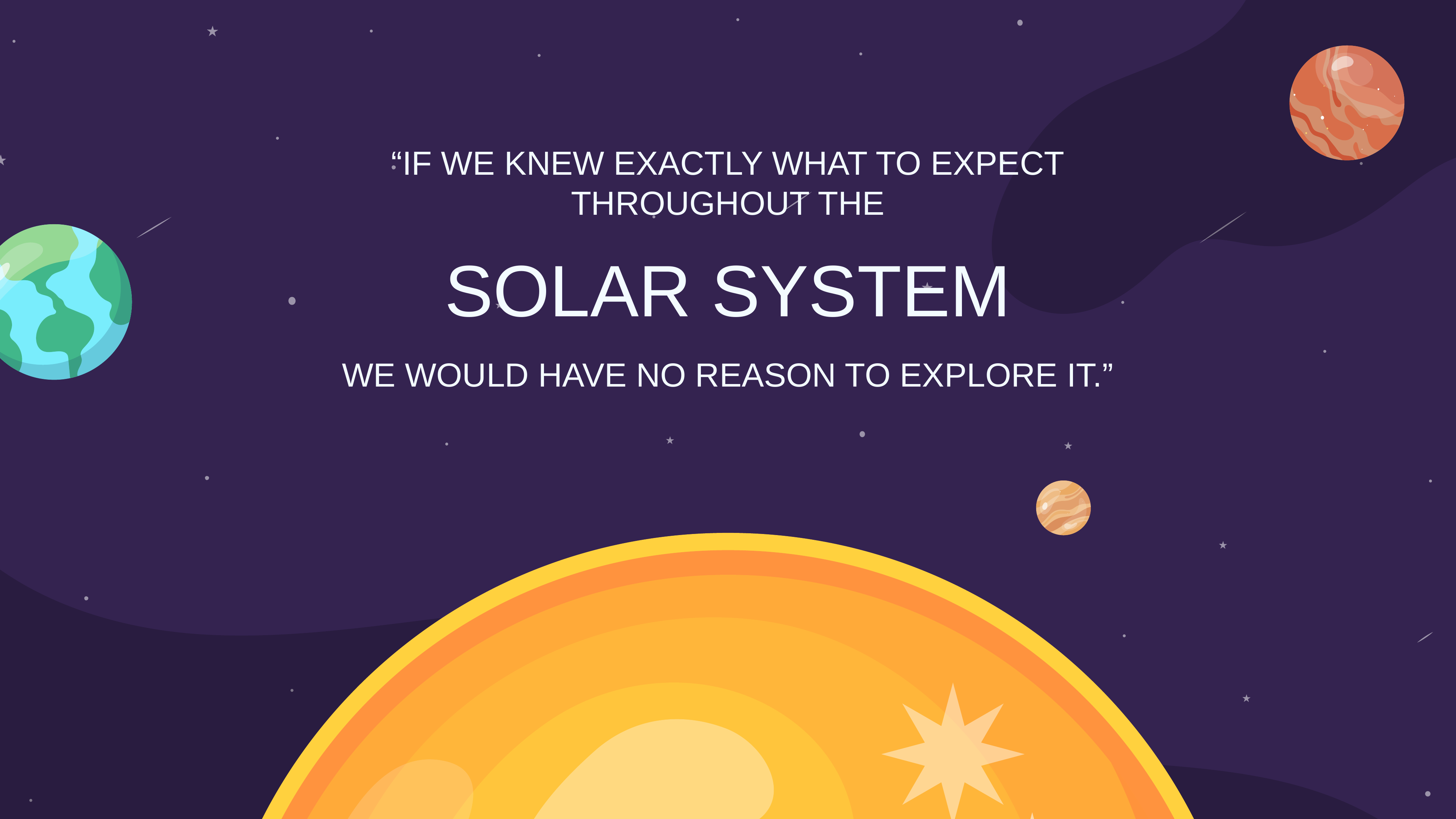

“IF WE KNEW EXACTLY WHAT TO EXPECT THROUGHOUT THE

SOLAR SYSTEM
WE WOULD HAVE NO REASON TO EXPLORE IT.”